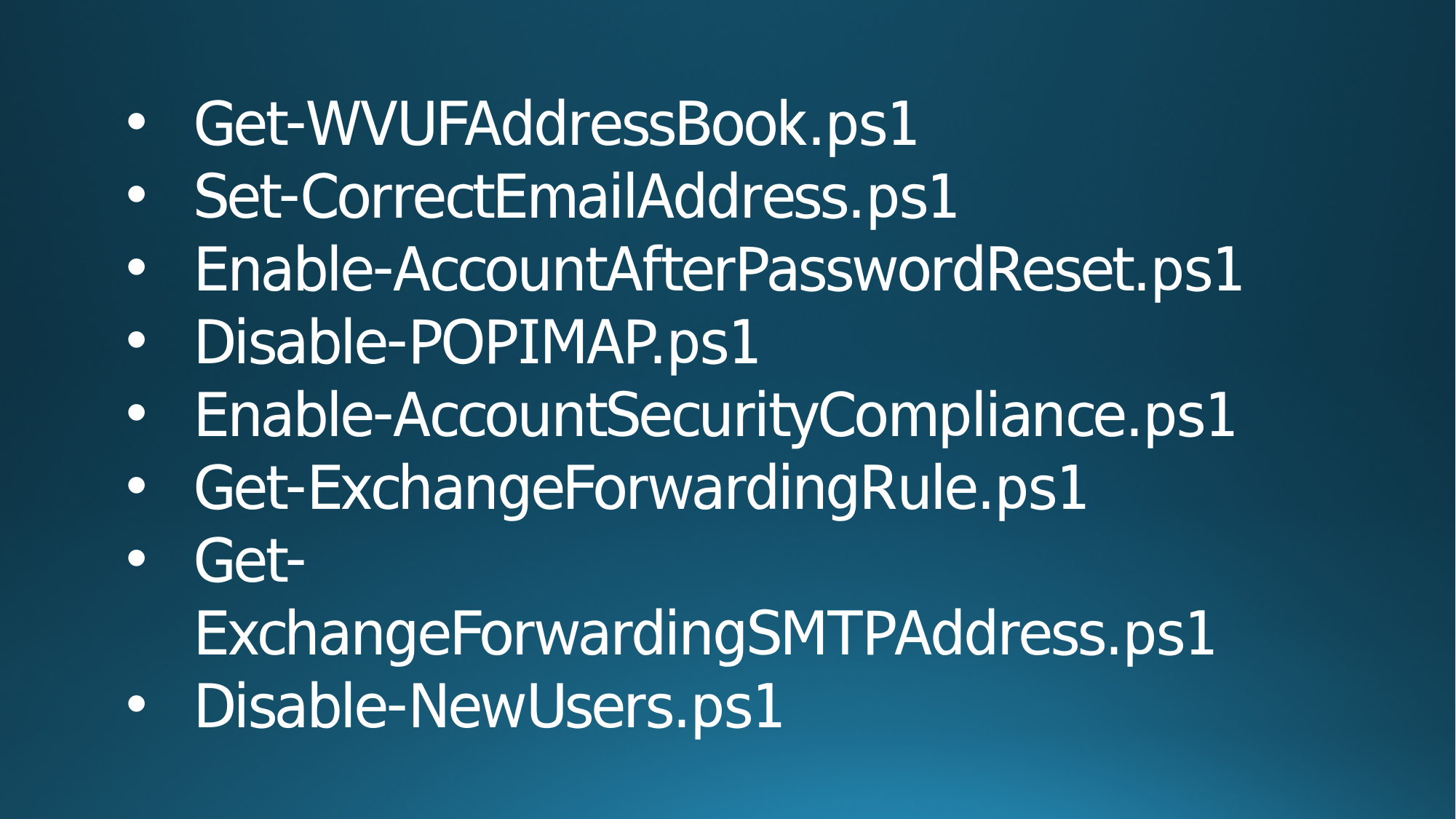

Get-WVUFAddressBook.ps1
Set-CorrectEmailAddress.ps1
Enable-AccountAfterPasswordReset.ps1
Disable-POPIMAP.ps1
Enable-AccountSecurityCompliance.ps1
Get-ExchangeForwardingRule.ps1
Get-ExchangeForwardingSMTPAddress.ps1
Disable-NewUsers.ps1